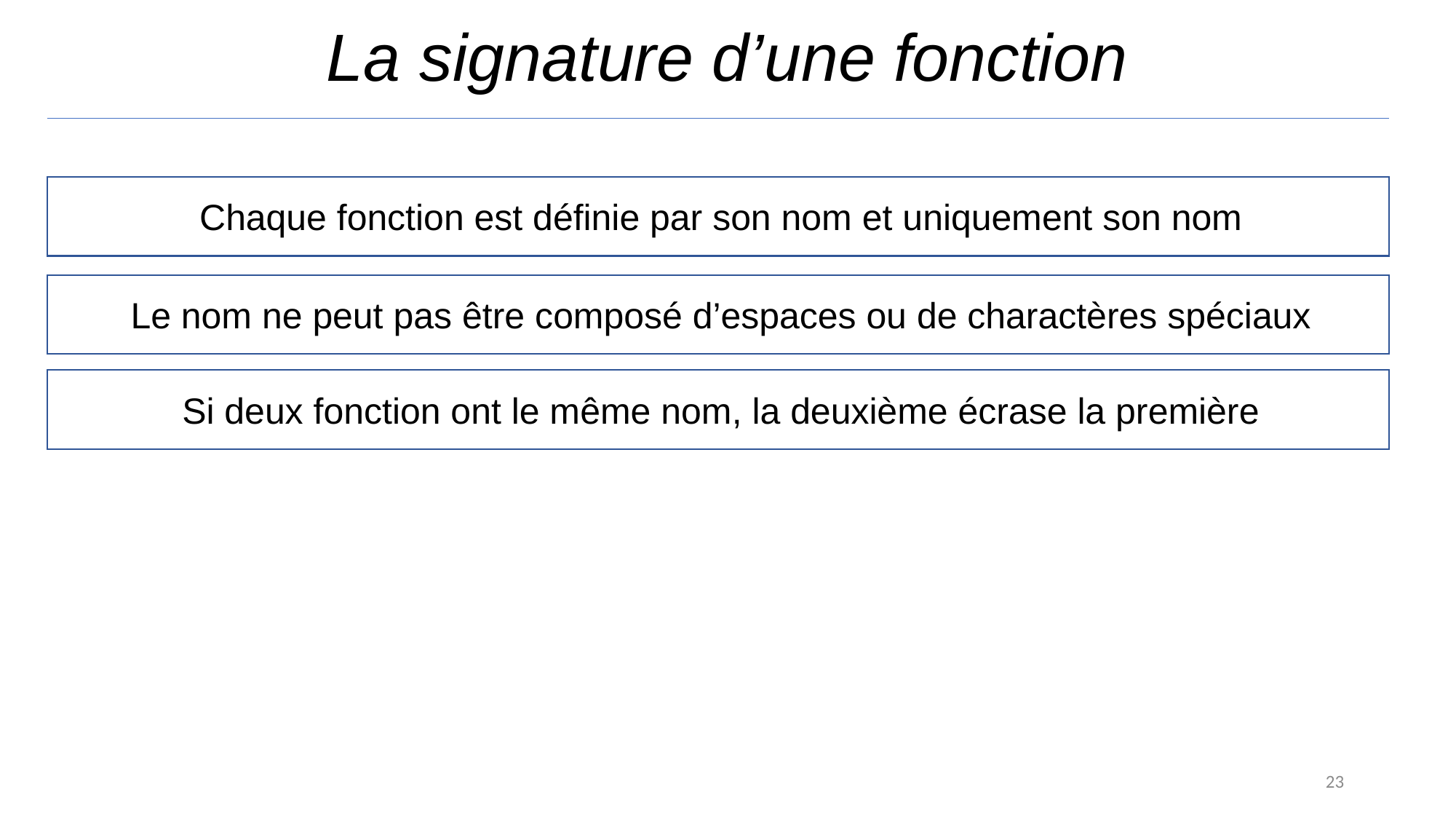

# La signature d’une fonction

Chaque fonction est définie par son nom et uniquement son nom

Le nom ne peut pas être composé d’espaces ou de charactères spéciaux

Si deux fonction ont le même nom, la deuxième écrase la première
23